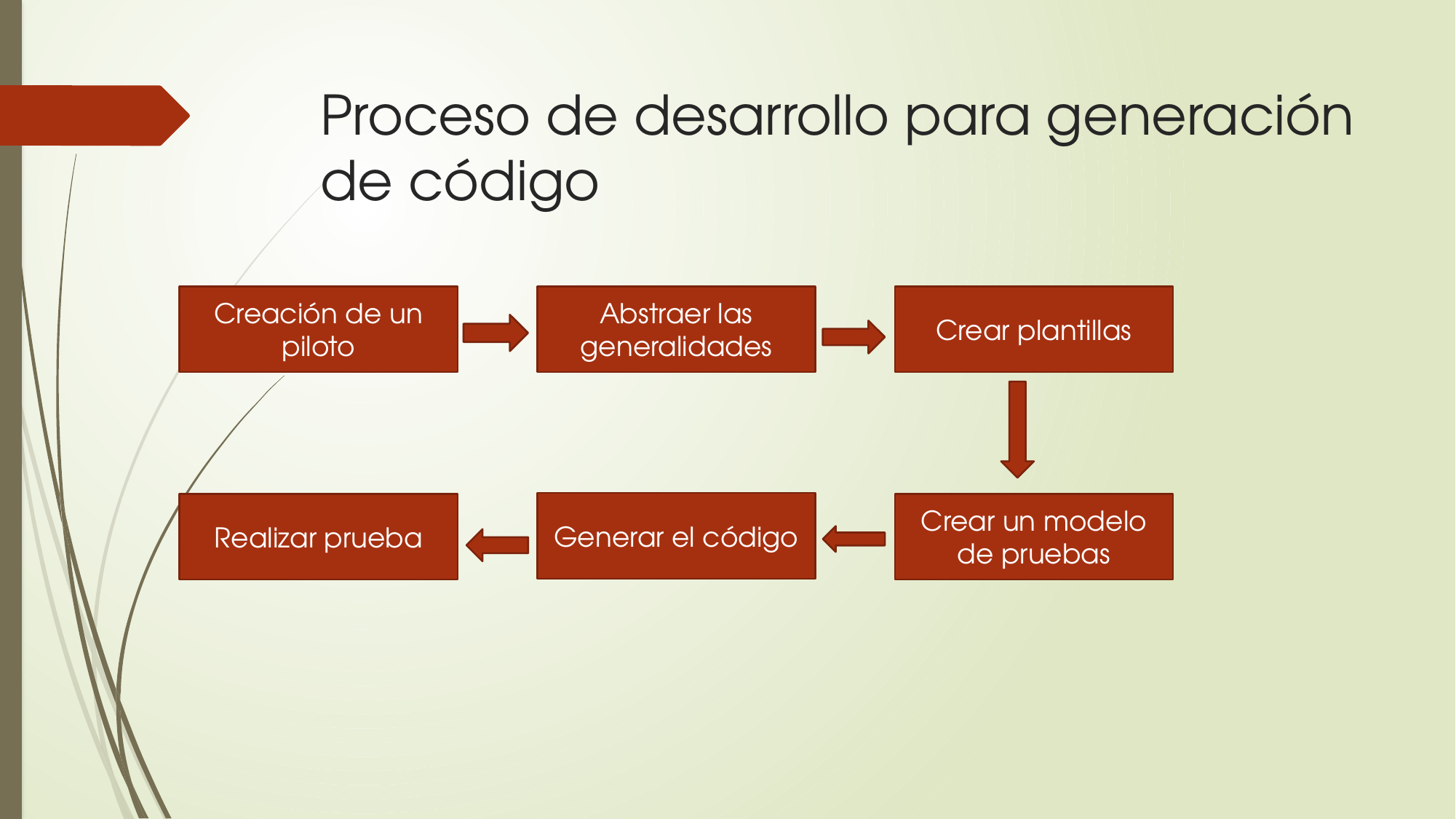

# Proceso de desarrollo para generación de código

Abstraer las generalidades
Crear plantillas
Creación de un piloto

Generar el código
Crear un modelo de pruebas
Realizar prueba